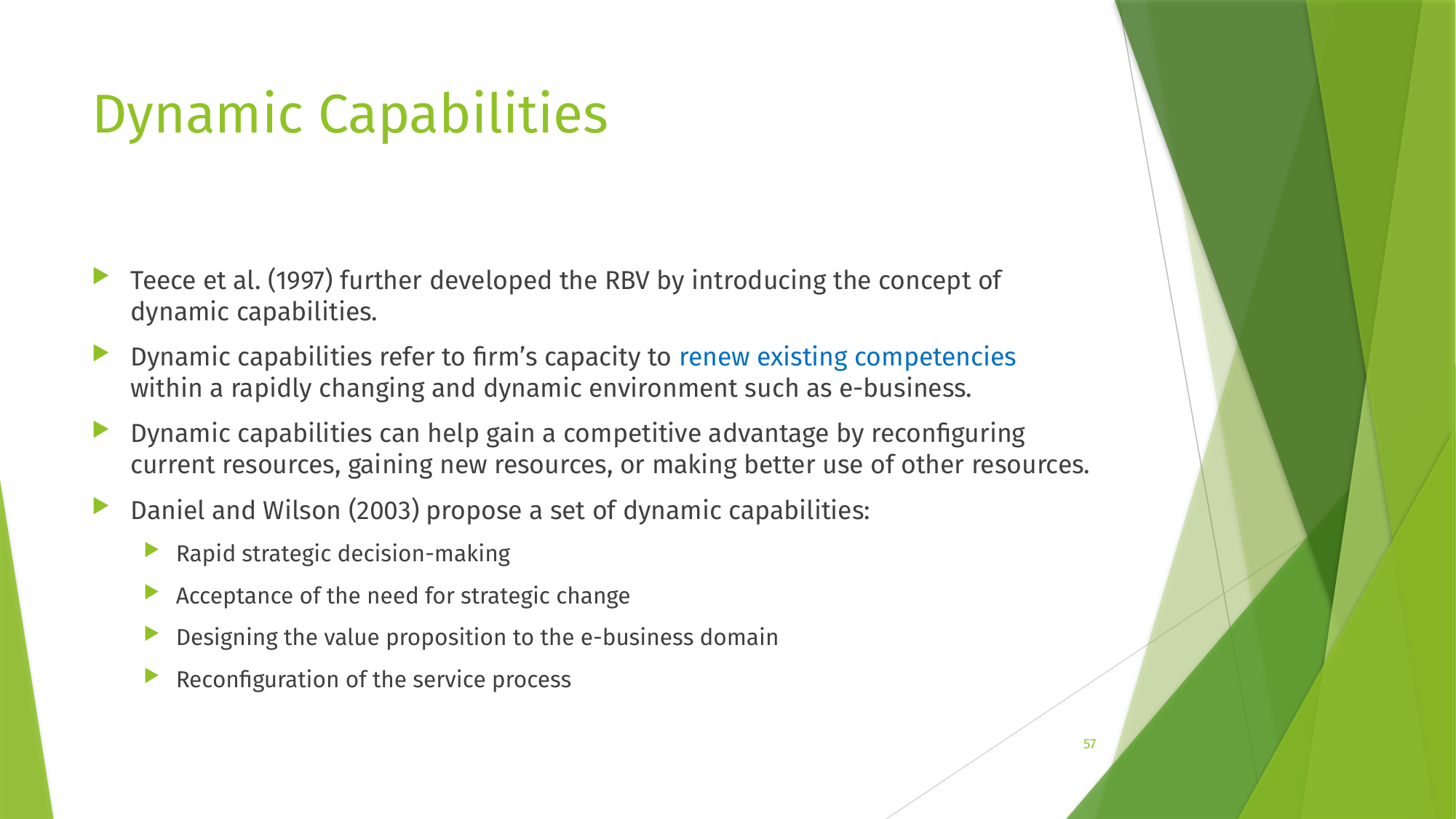

# Dynamic Capabilities
Teece et al. (1997) further developed the RBV by introducing the concept of dynamic capabilities.
Dynamic capabilities refer to firm’s capacity to renew existing competencies within a rapidly changing and dynamic environment such as e-business.
Dynamic capabilities can help gain a competitive advantage by reconfiguring current resources, gaining new resources, or making better use of other resources.
Daniel and Wilson (2003) propose a set of dynamic capabilities:
Rapid strategic decision-making
Acceptance of the need for strategic change
Designing the value proposition to the e-business domain
Reconfiguration of the service process
57